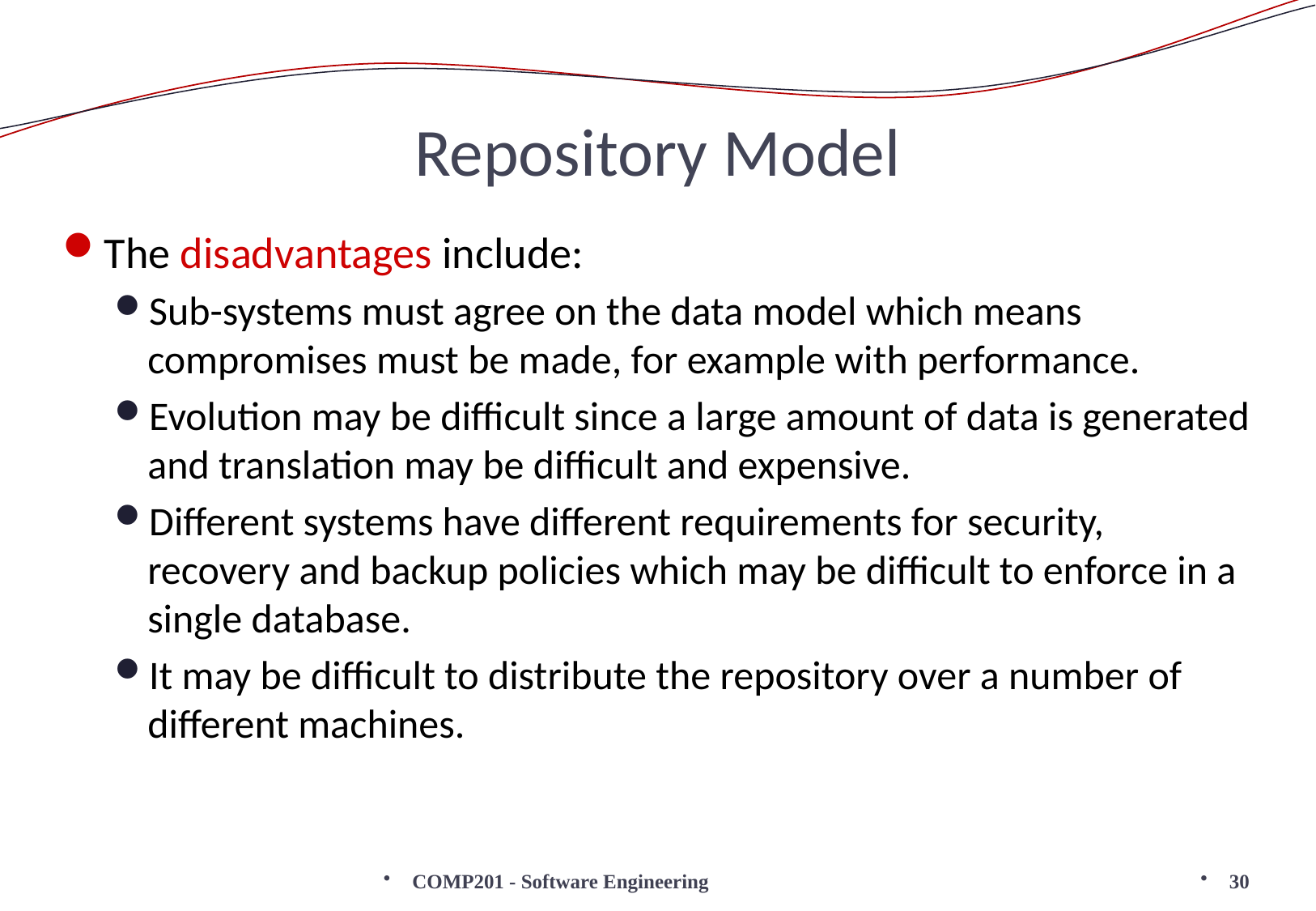

# Repository Model
The disadvantages include:
Sub-systems must agree on the data model which means compromises must be made, for example with performance.
Evolution may be difficult since a large amount of data is generated and translation may be difficult and expensive.
Different systems have different requirements for security, recovery and backup policies which may be difficult to enforce in a single database.
It may be difficult to distribute the repository over a number of different machines.
COMP201 - Software Engineering
30